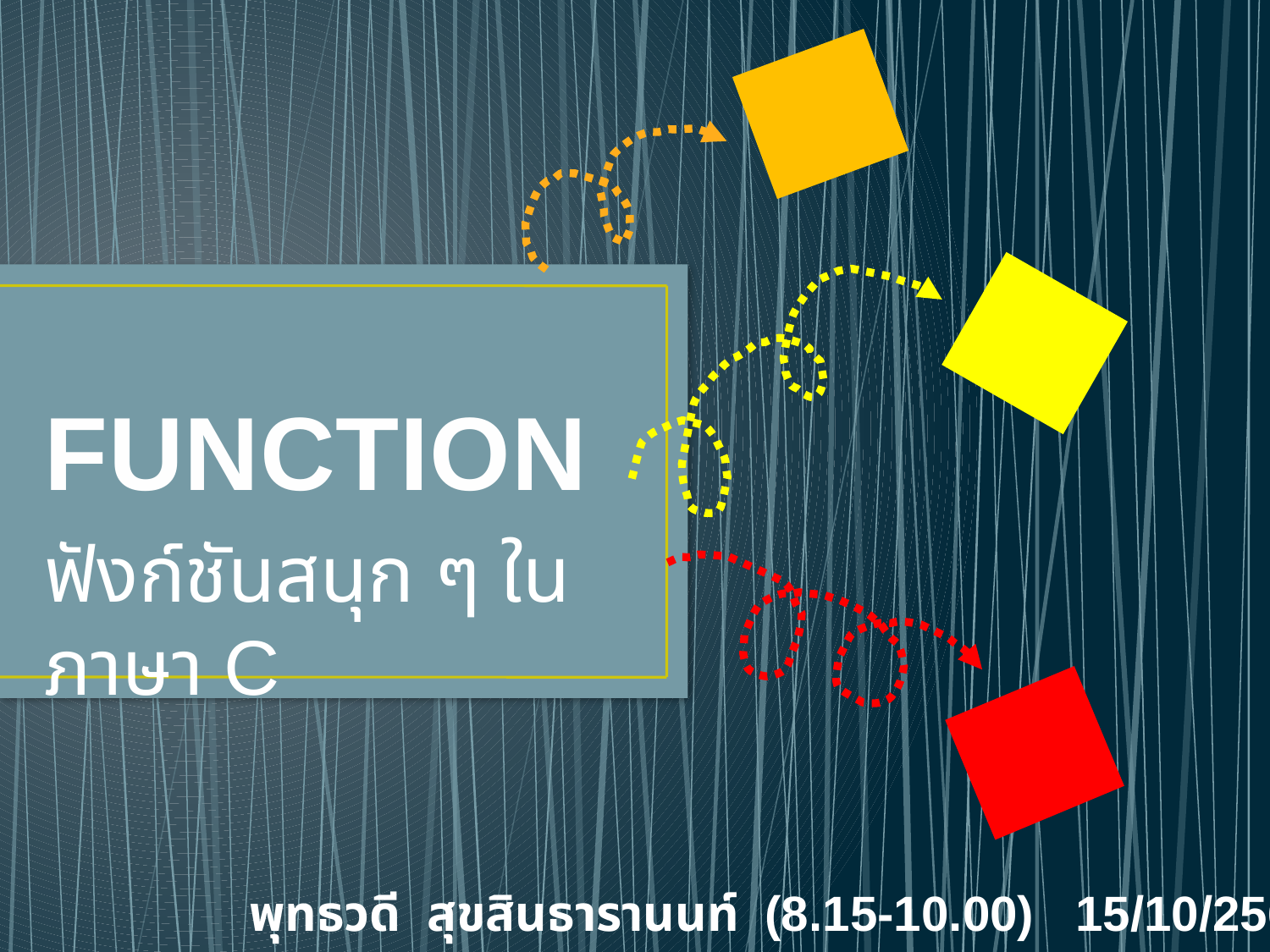

# FUNCTION
ฟังก์ชันสนุก ๆ ในภาษา C

พุทธวดี  สุขสินธารานนท์  (8.15-10.00)   15/10/2561